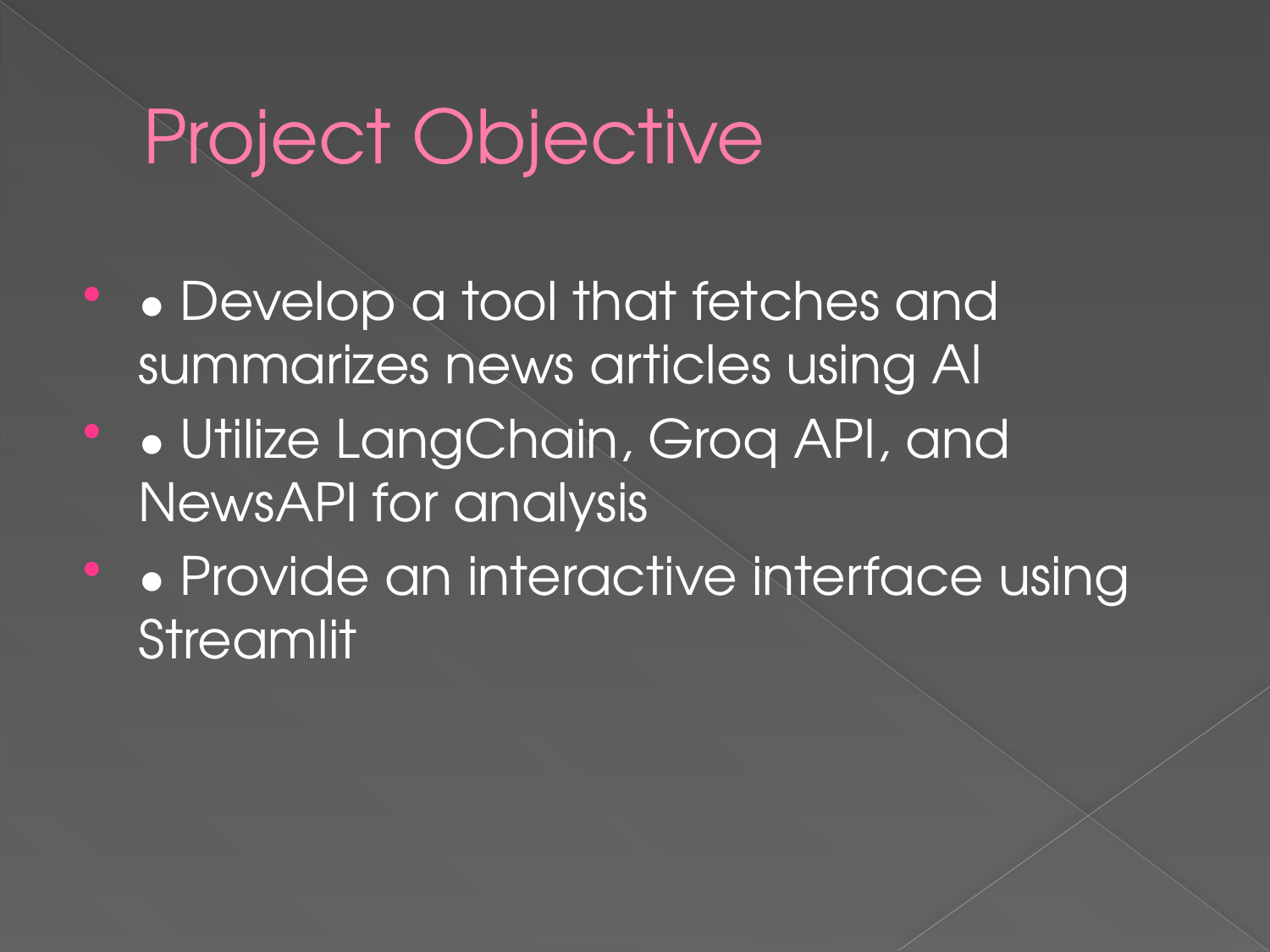

# Project Objective
• Develop a tool that fetches and summarizes news articles using AI
• Utilize LangChain, Groq API, and NewsAPI for analysis
• Provide an interactive interface using Streamlit